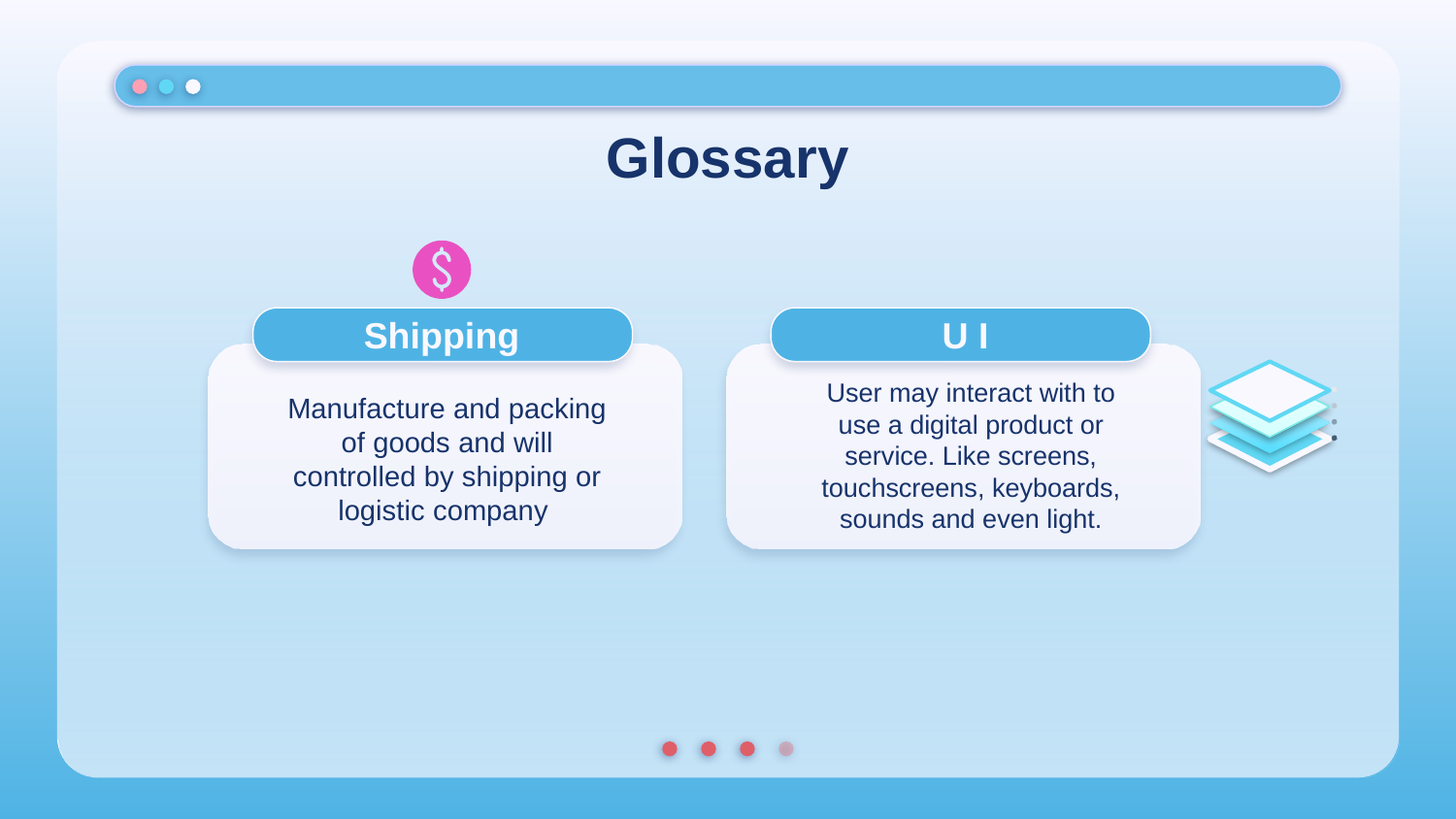

# Glossary

Shipping
U I

User may interact with to use a digital product or service. Like screens, touchscreens, keyboards, sounds and even light.
Manufacture and packing of goods and will controlled by shipping or logistic company